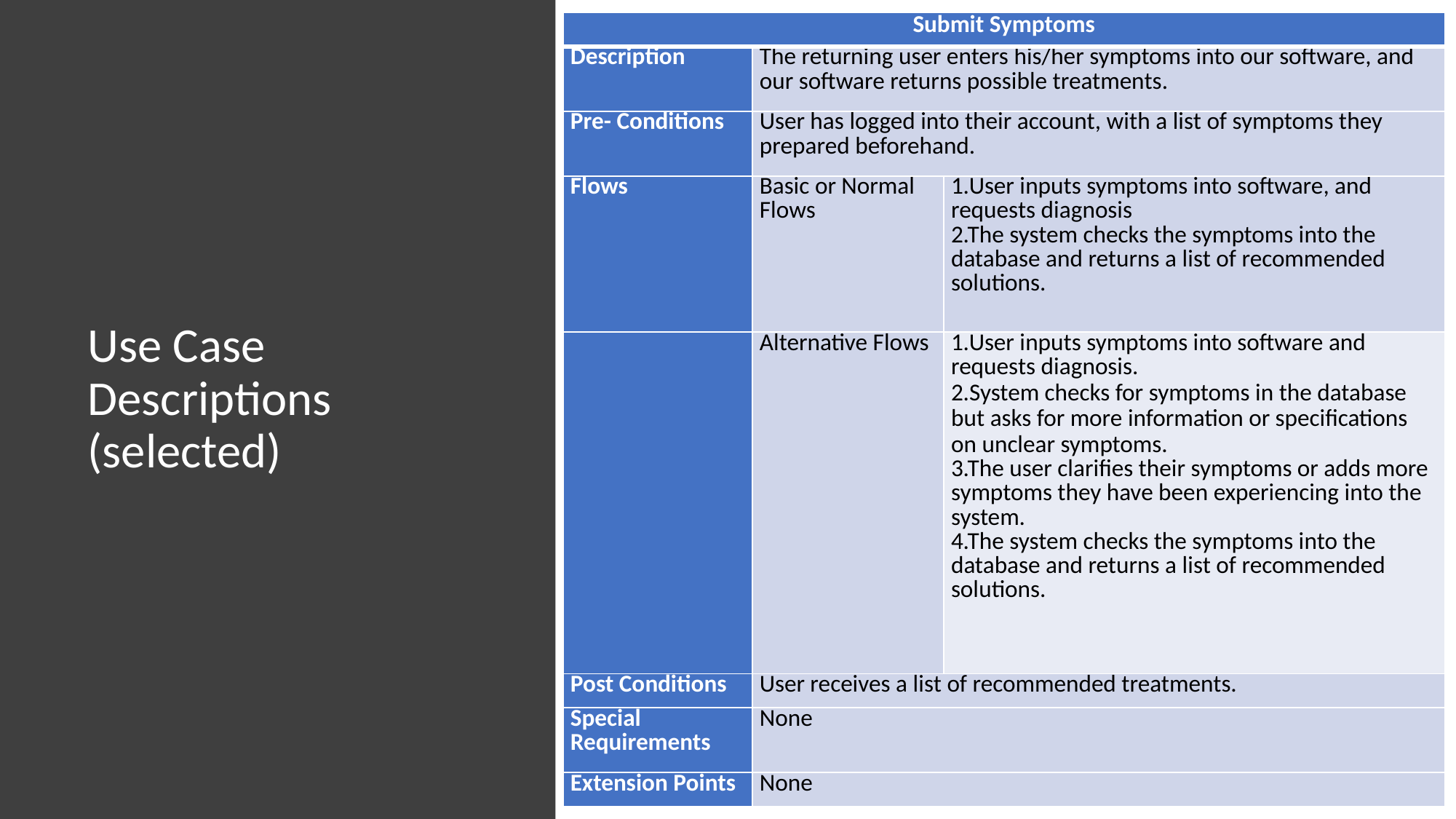

| Submit Symptoms |  |  |
| --- | --- | --- |
| Description | The returning user enters his/her symptoms into our software, and our software returns possible treatments. |  |
| Pre- Conditions | User has logged into their account, with a list of symptoms they prepared beforehand. |  |
| Flows | Basic or Normal Flows | 1.User inputs symptoms into software, and requests diagnosis  2.The system checks the symptoms into the database and returns a list of recommended solutions. |
|  | Alternative Flows | 1.User inputs symptoms into software and requests diagnosis. 2.System checks for symptoms in the database but asks for more information or specifications on unclear symptoms. 3.The user clarifies their symptoms or adds more symptoms they have been experiencing into the system. 4.The system checks the symptoms into the database and returns a list of recommended solutions. |
| Post Conditions | User receives a list of recommended treatments. |  |
| Special Requirements | None |  |
| Extension Points | None |  |
Use Case Descriptions (selected)